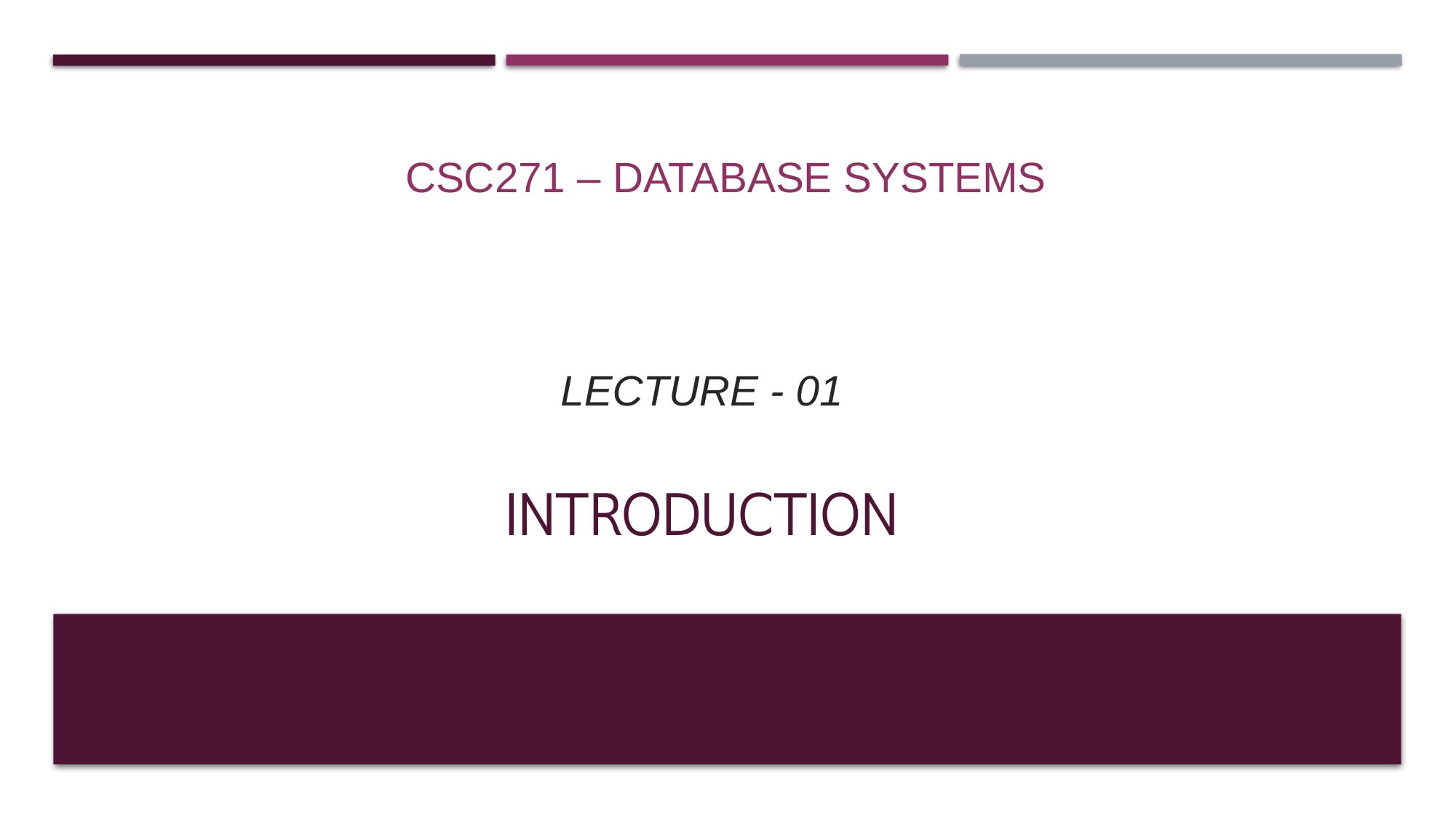

CSC271 – DATABASE SYSTEMS
LECTURE - 01
# Introduction